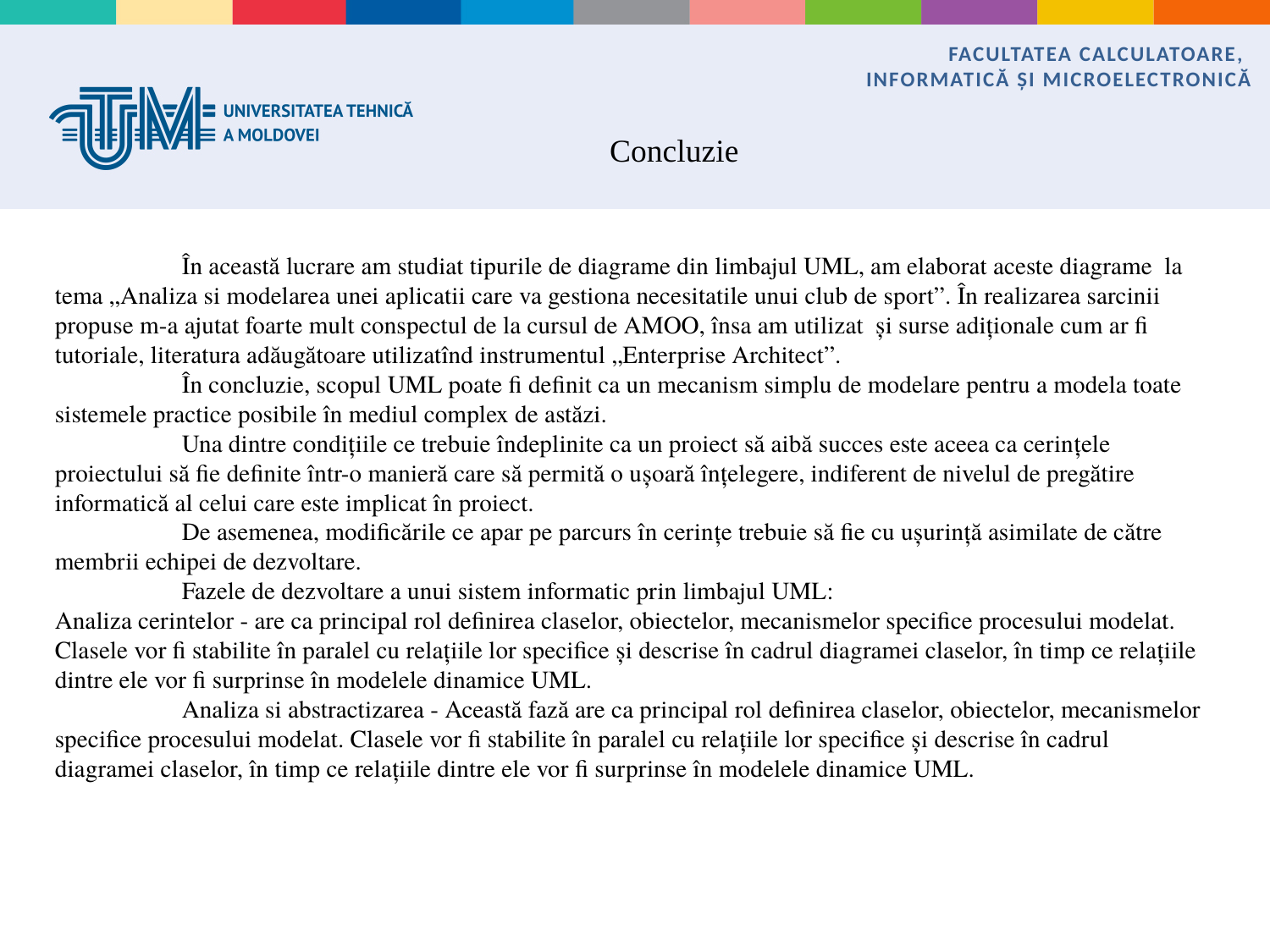

Facultatea calculatoare,
    Informatică și microelectronică
Concluzie
	În această lucrare am studiat tipurile de diagrame din limbajul UML, am elaborat aceste diagrame  la tema „Analiza si modelarea unei aplicatii care va gestiona necesitatile unui club de sport”. În realizarea sarcinii  propuse m-a ajutat foarte mult conspectul de la cursul de AMOO, însa am utilizat  și surse adiționale cum ar fi tutoriale, literatura adăugătoare utilizatînd instrumentul „Enterprise Architect”.
	În concluzie, scopul UML poate fi definit ca un mecanism simplu de modelare pentru a modela toate sistemele practice posibile în mediul complex de astăzi.
	Una dintre condiţiile ce trebuie îndeplinite ca un proiect să aibă succes este aceea ca cerinţele proiectului să fie definite într-o manieră care să permită o uşoară înţelegere, indiferent de nivelul de pregătire informatică al celui care este implicat în proiect.
	De asemenea, modificările ce apar pe parcurs în cerinţe trebuie să fie cu uşurinţă asimilate de către membrii echipei de dezvoltare.
	Fazele de dezvoltare a unui sistem informatic prin limbajul UML:
Analiza cerintelor - are ca principal rol definirea claselor, obiectelor, mecanismelor specifice procesului modelat. 	Clasele vor fi stabilite în paralel cu relaţiile lor specifice şi descrise în cadrul diagramei claselor, în timp ce relaţiile dintre ele vor fi surprinse în modelele dinamice UML.
	Analiza si abstractizarea - Această fază are ca principal rol definirea claselor, obiectelor, mecanismelor specifice procesului modelat. Clasele vor fi stabilite în paralel cu relaţiile lor specifice şi descrise în cadrul diagramei claselor, în timp ce relaţiile dintre ele vor fi surprinse în modelele dinamice UML.